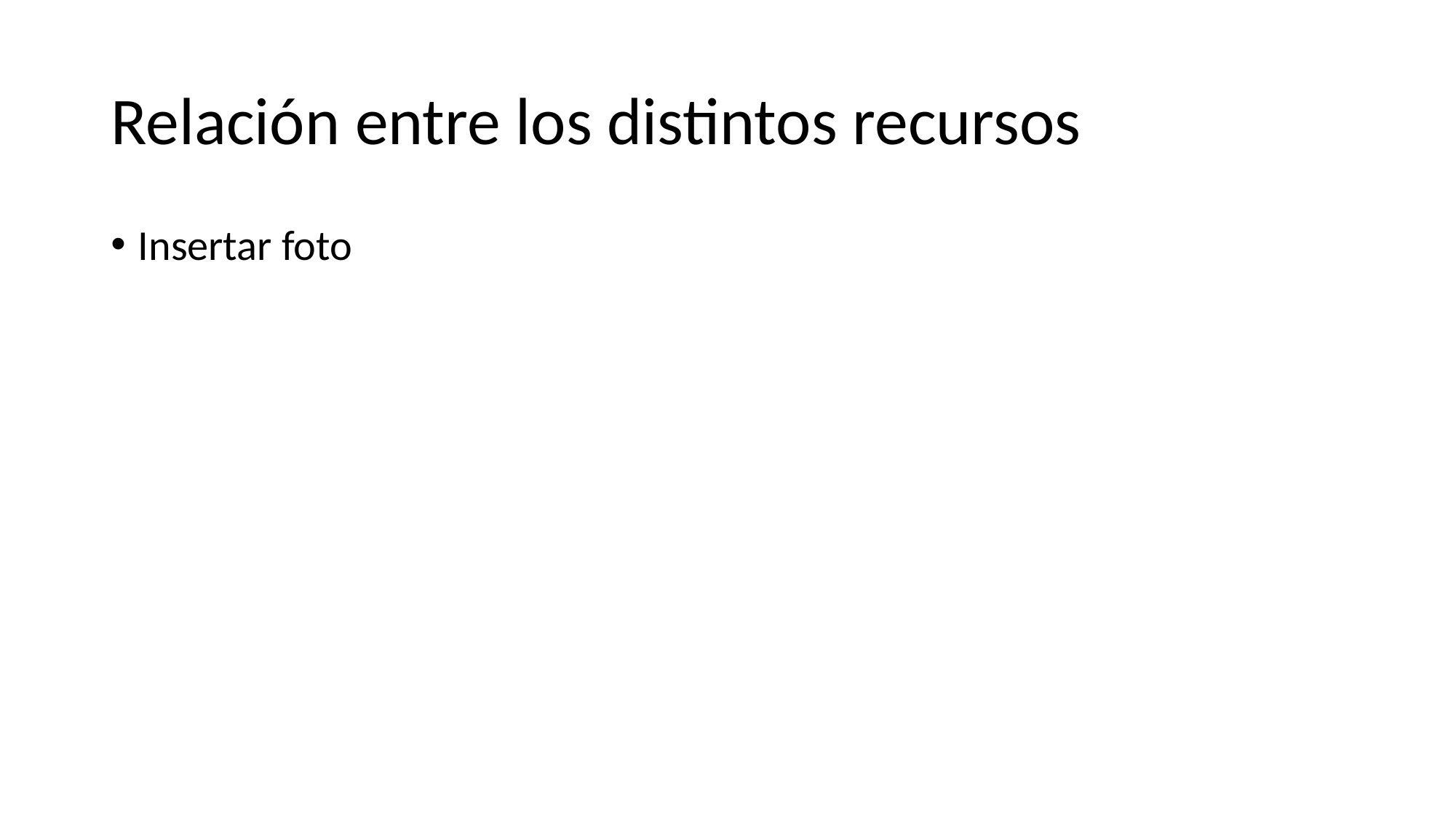

# Relación entre los distintos recursos
Insertar foto